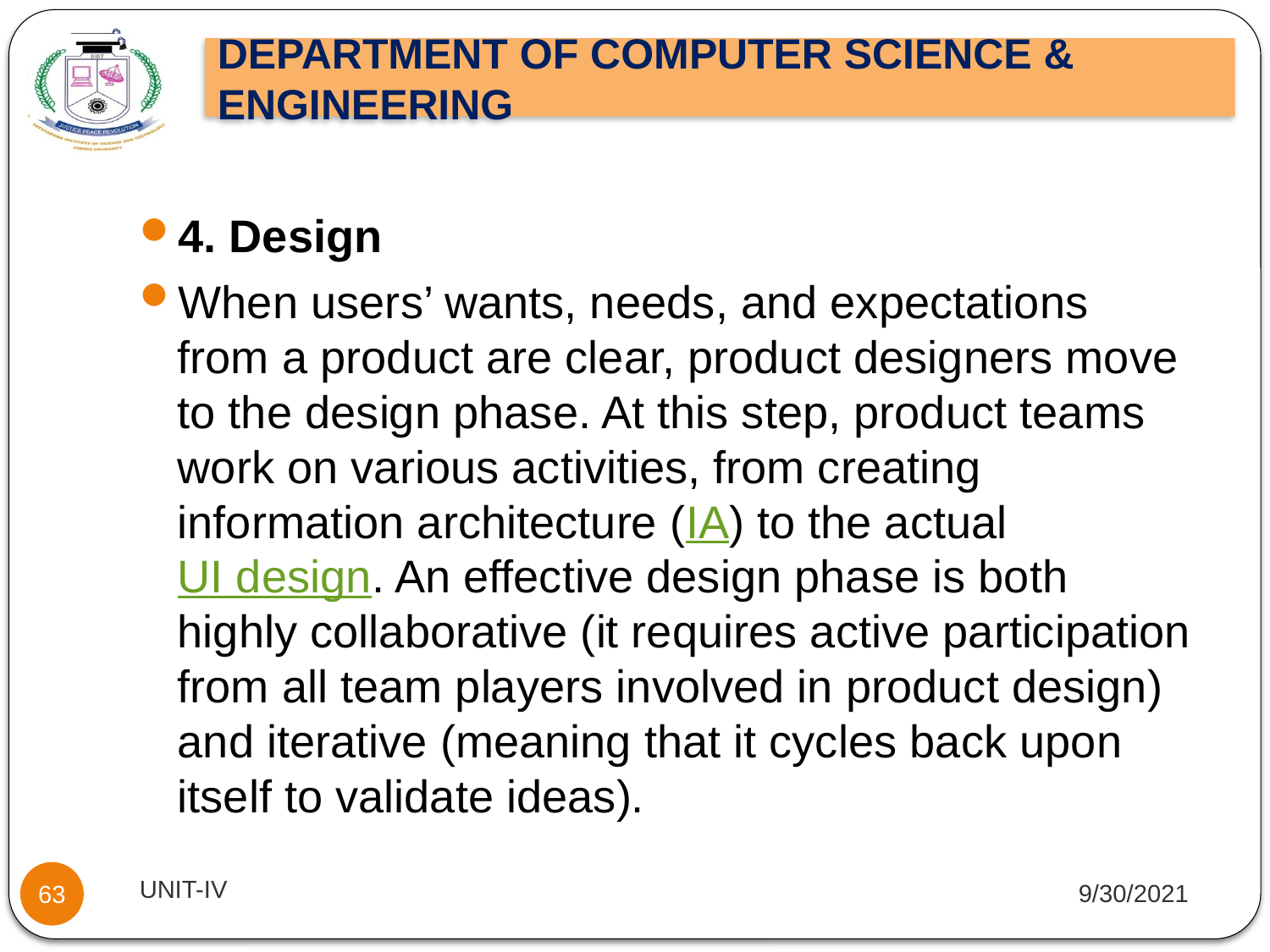

#

4. Design
When users’ wants, needs, and expectations from a product are clear, product designers move to the design phase. At this step, product teams work on various activities, from creating information architecture (IA) to the actual UI design. An effective design phase is both highly collaborative (it requires active participation from all team players involved in product design) and iterative (meaning that it cycles back upon itself to validate ideas).

UNIT-IV
9/30/2021
63